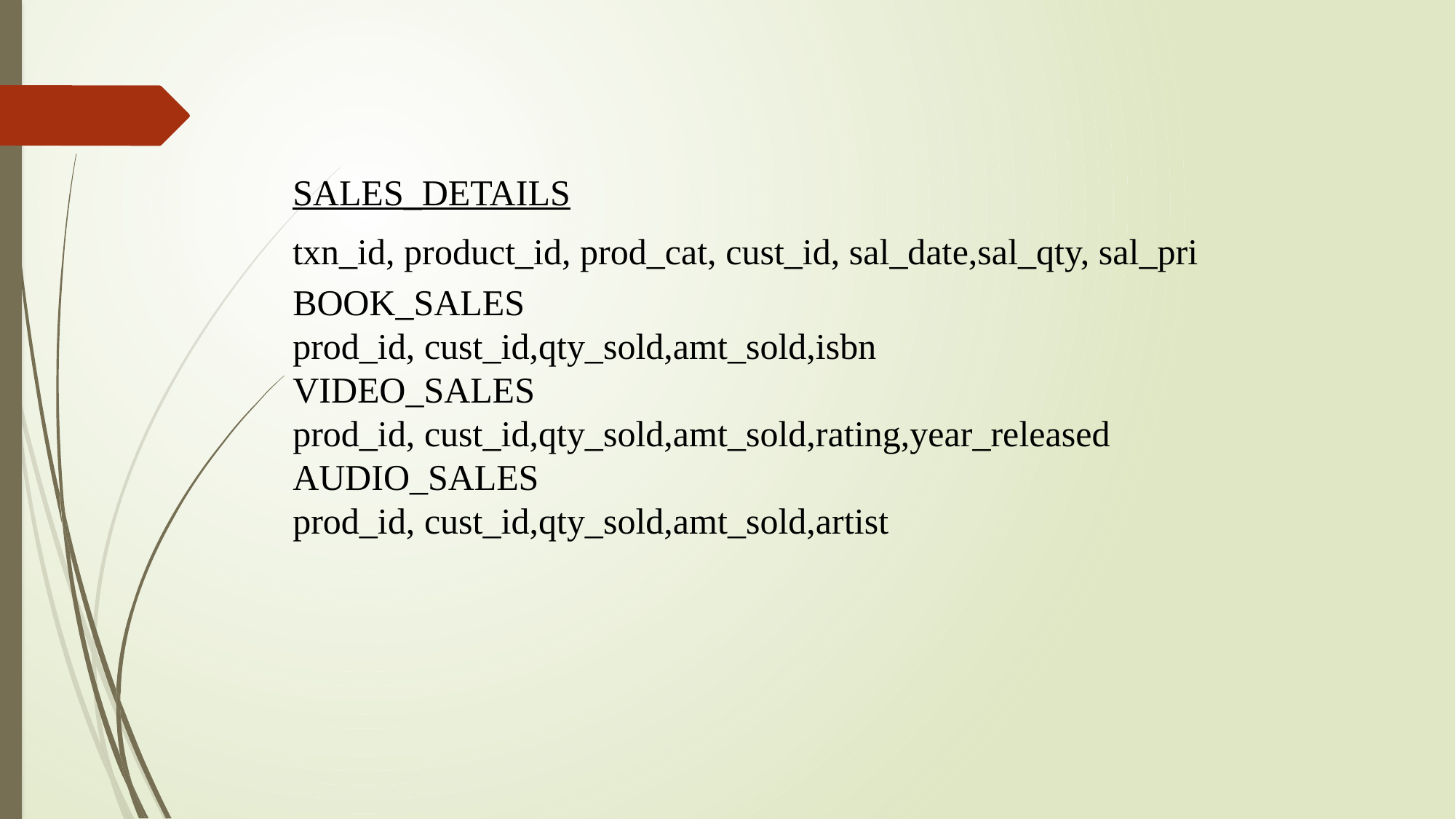

SALES_DETAILS
txn_id, product_id, prod_cat, cust_id, sal_date,sal_qty, sal_pri
BOOK_SALES
prod_id, cust_id,qty_sold,amt_sold,isbn
VIDEO_SALES
prod_id, cust_id,qty_sold,amt_sold,rating,year_released
AUDIO_SALES
prod_id, cust_id,qty_sold,amt_sold,artist